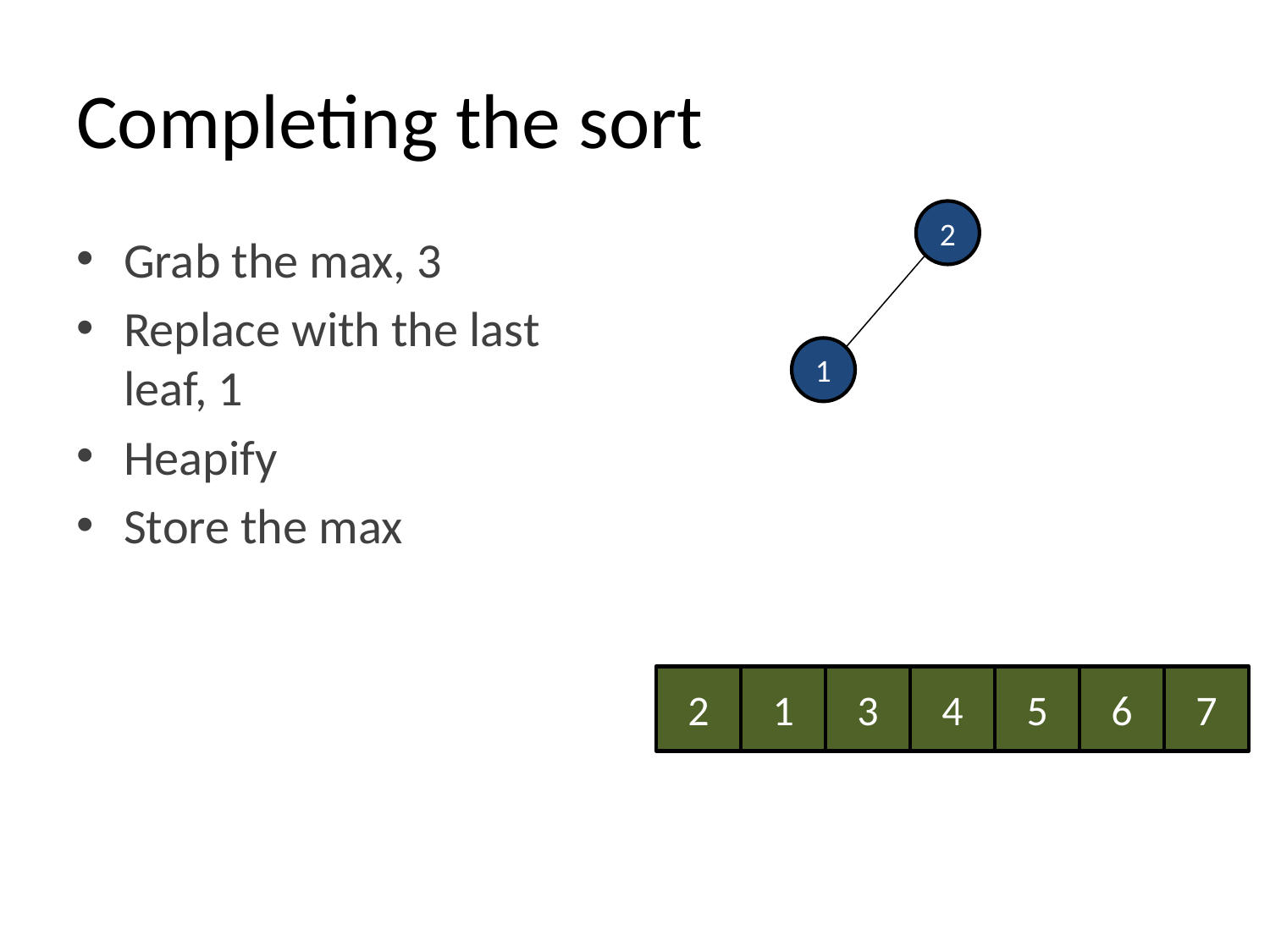

# Completing the sort
2
Grab the max, 3
Replace with the last leaf, 1
Heapify
Store the max
1
2
1
3
4
5
6
7